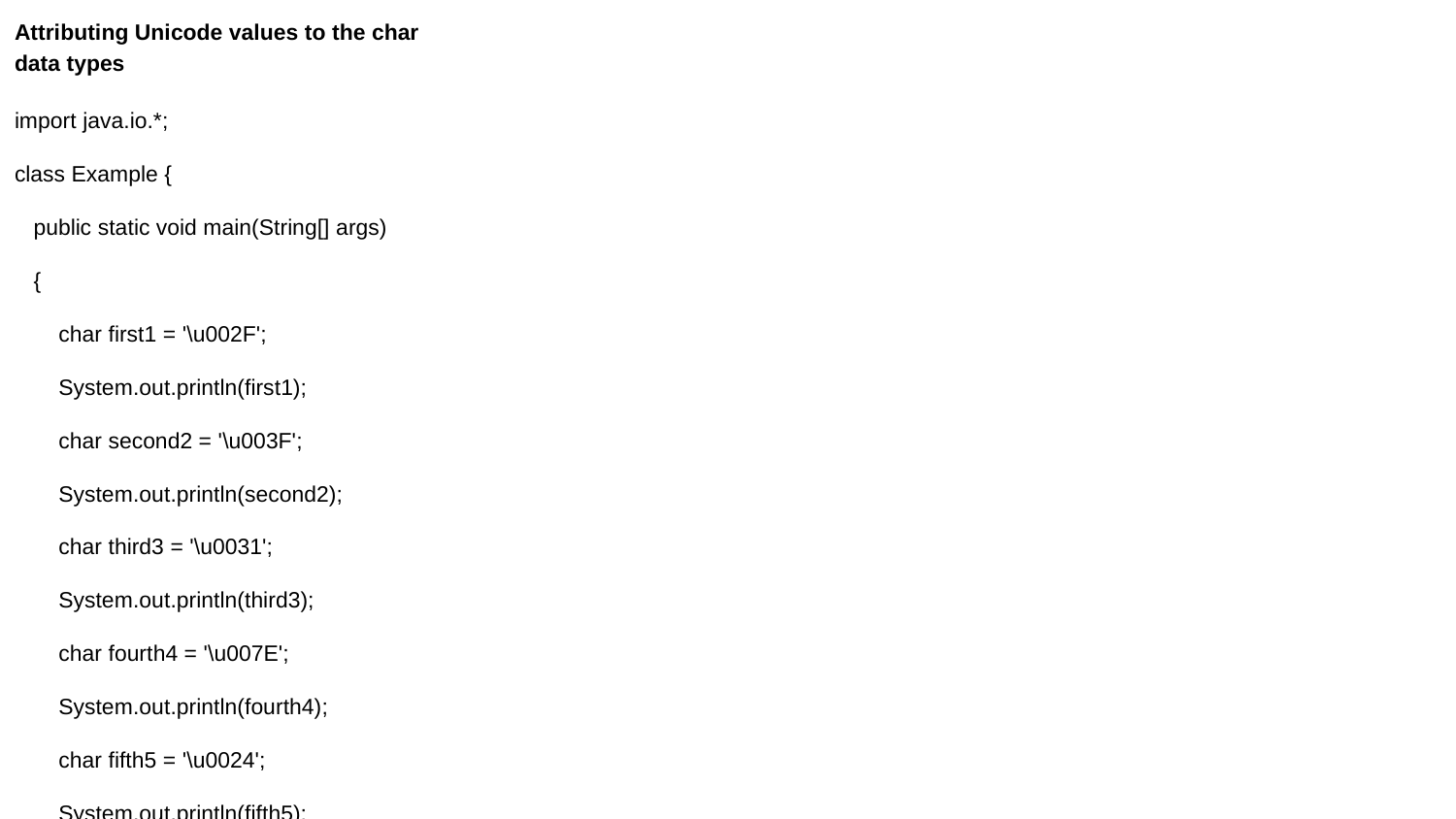

Attributing Unicode values to the char data types

import java.io.*;

class Example {

   public static void main(String[] args)

   {

       char first1 = '\u002F';

       System.out.println(first1);

       char second2 = '\u003F';

       System.out.println(second2);

       char third3 = '\u0031';

       System.out.println(third3);

       char fourth4 = '\u007E';

       System.out.println(fourth4);

       char fifth5 = '\u0024';

       System.out.println(fifth5);

       char sixth6 = '\u0061';

       System.out.println(sixth6);

       char seventh7 = '\u0041';

       System.out.println(seventh7);

   }

}